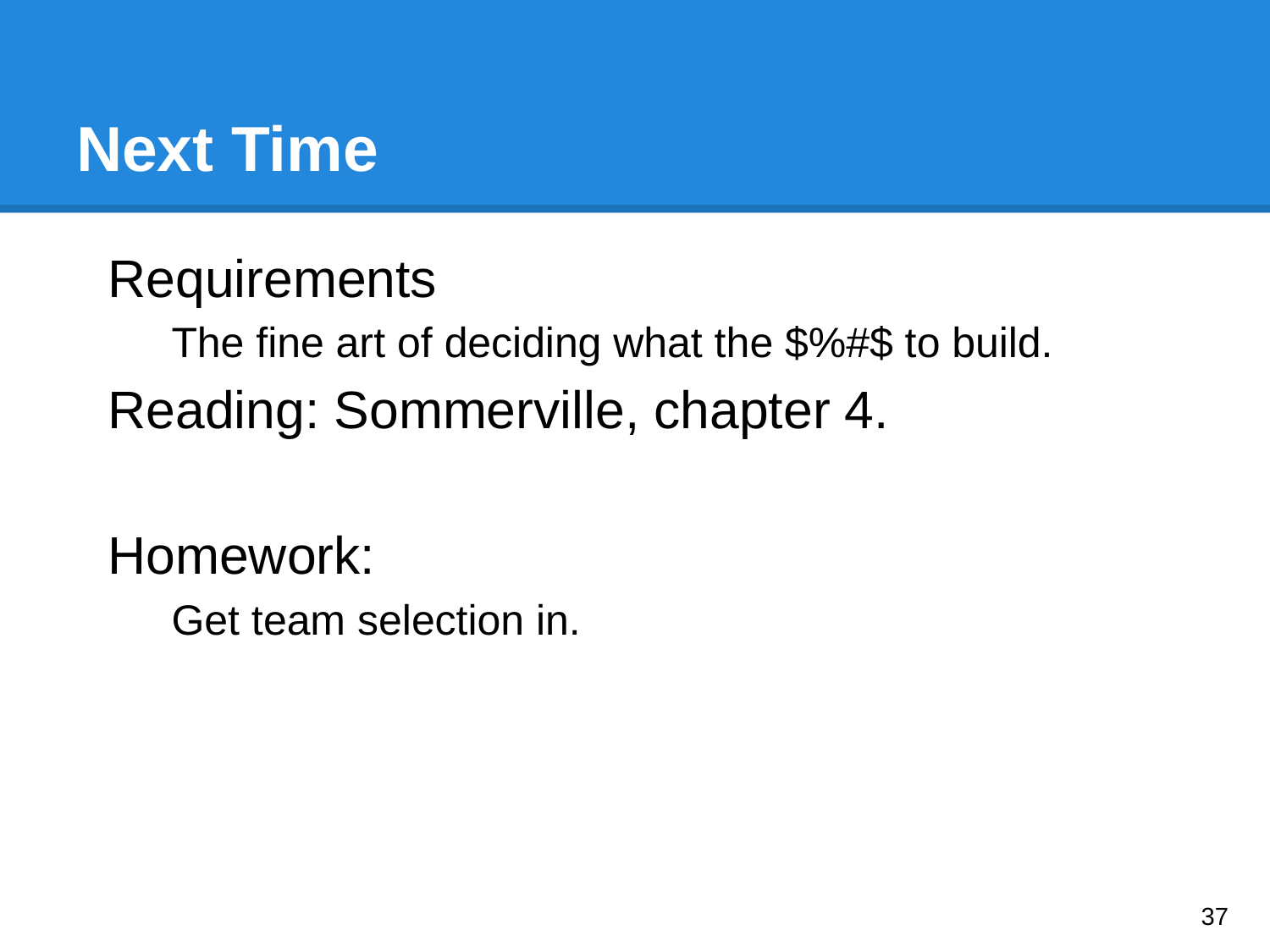

# Next Time
Requirements
The fine art of deciding what the $%#$ to build.
Reading: Sommerville, chapter 4.

Homework:
Get team selection in.
37